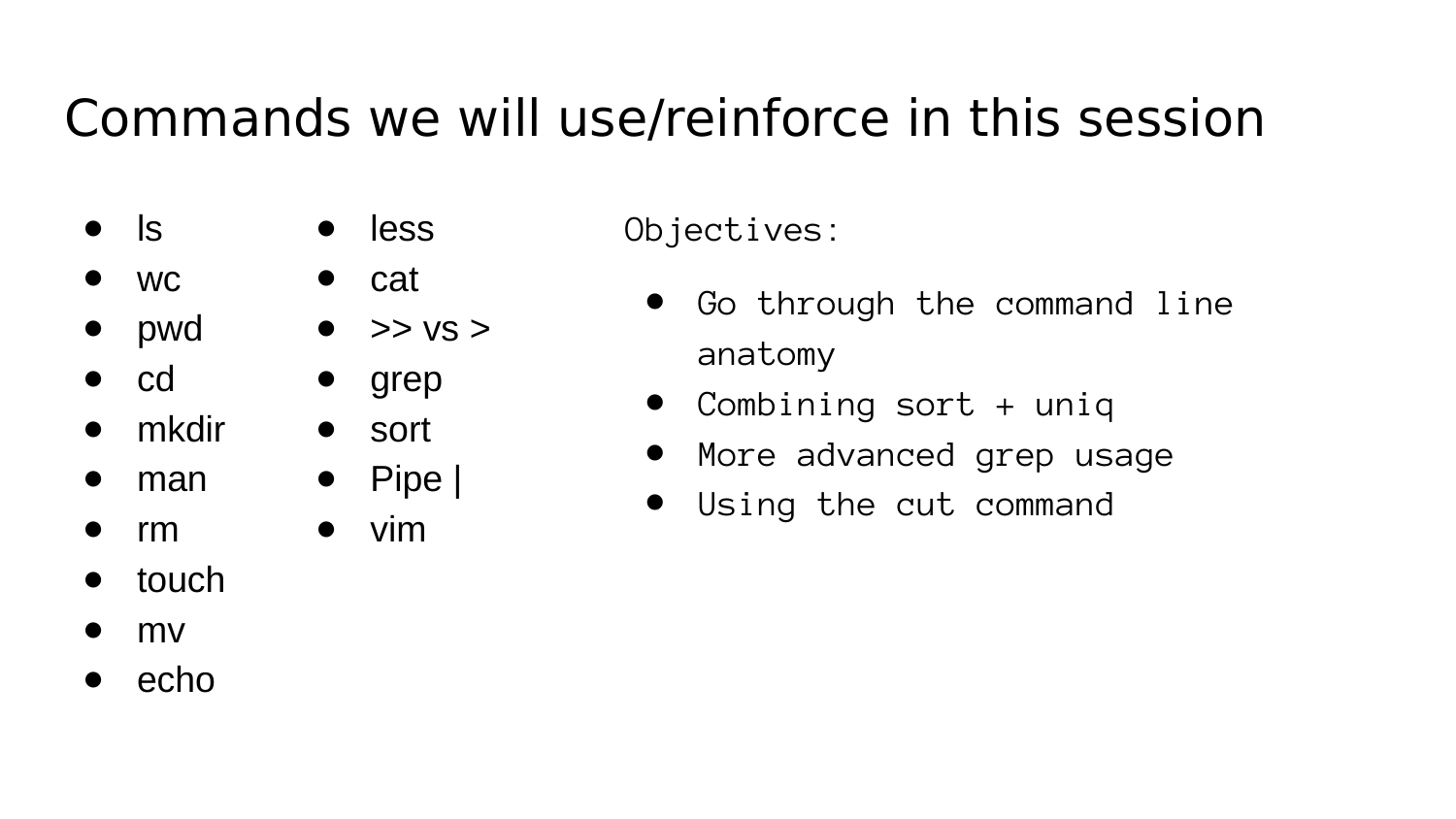

# Commands we will use/reinforce in this session
ls
wc
pwd
cd
mkdir
man
rm
touch
mv
echo
less
cat
>> vs >
grep
sort
Pipe |
vim
Objectives:
Go through the command line anatomy
Combining sort + uniq
More advanced grep usage
Using the cut command